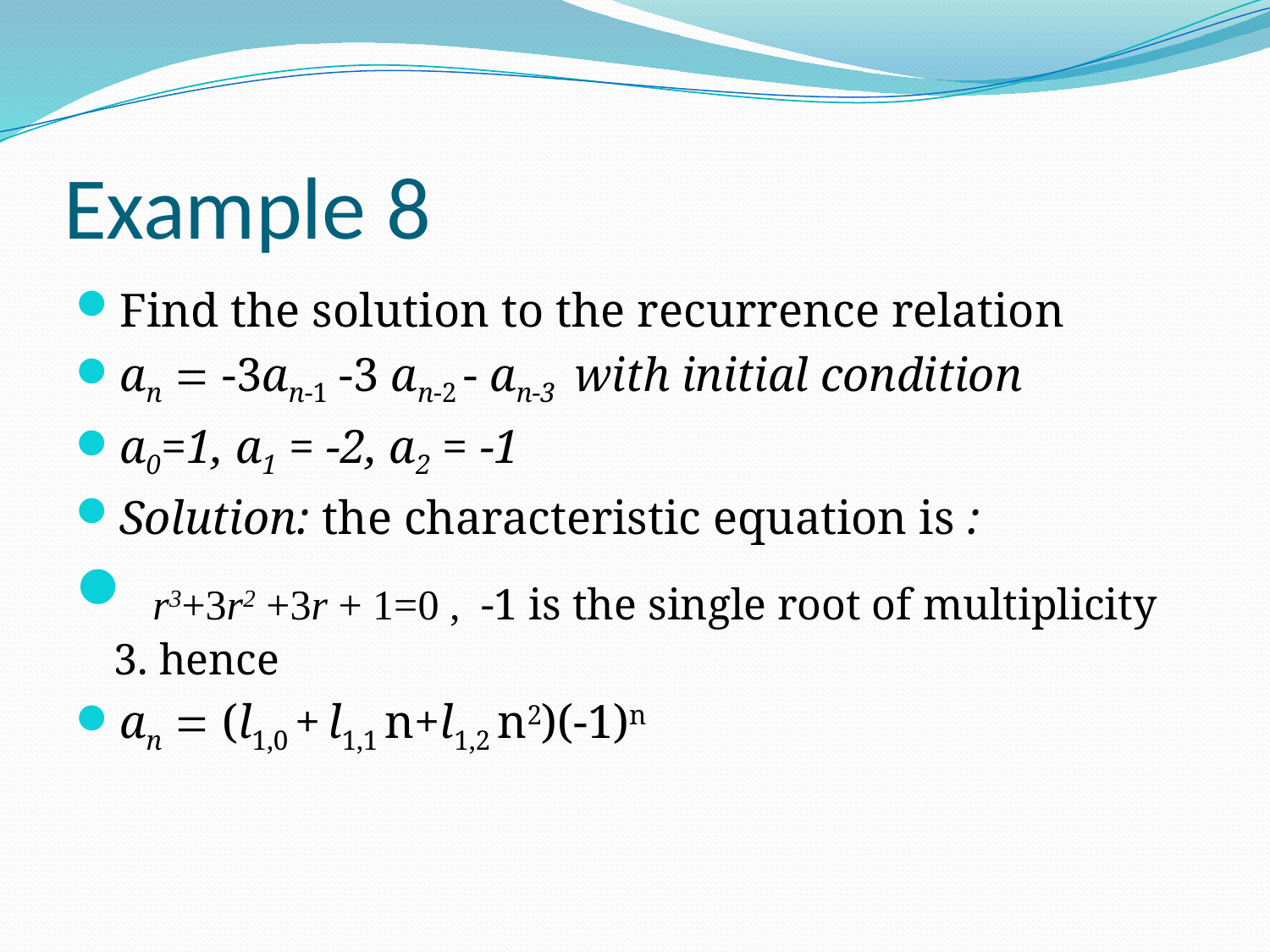

# Example 8
Find the solution to the recurrence relation
an = -3an-1 -3 an-2 - an-3  with initial condition
a0=1, a1 = -2, a2 = -1
Solution: the characteristic equation is :
 r3+3r2 +3r + 1=0 ,  -1 is the single root of multiplicity 3. hence
an = (l1,0 + l1,1 n+l1,2 n2)(-1)n